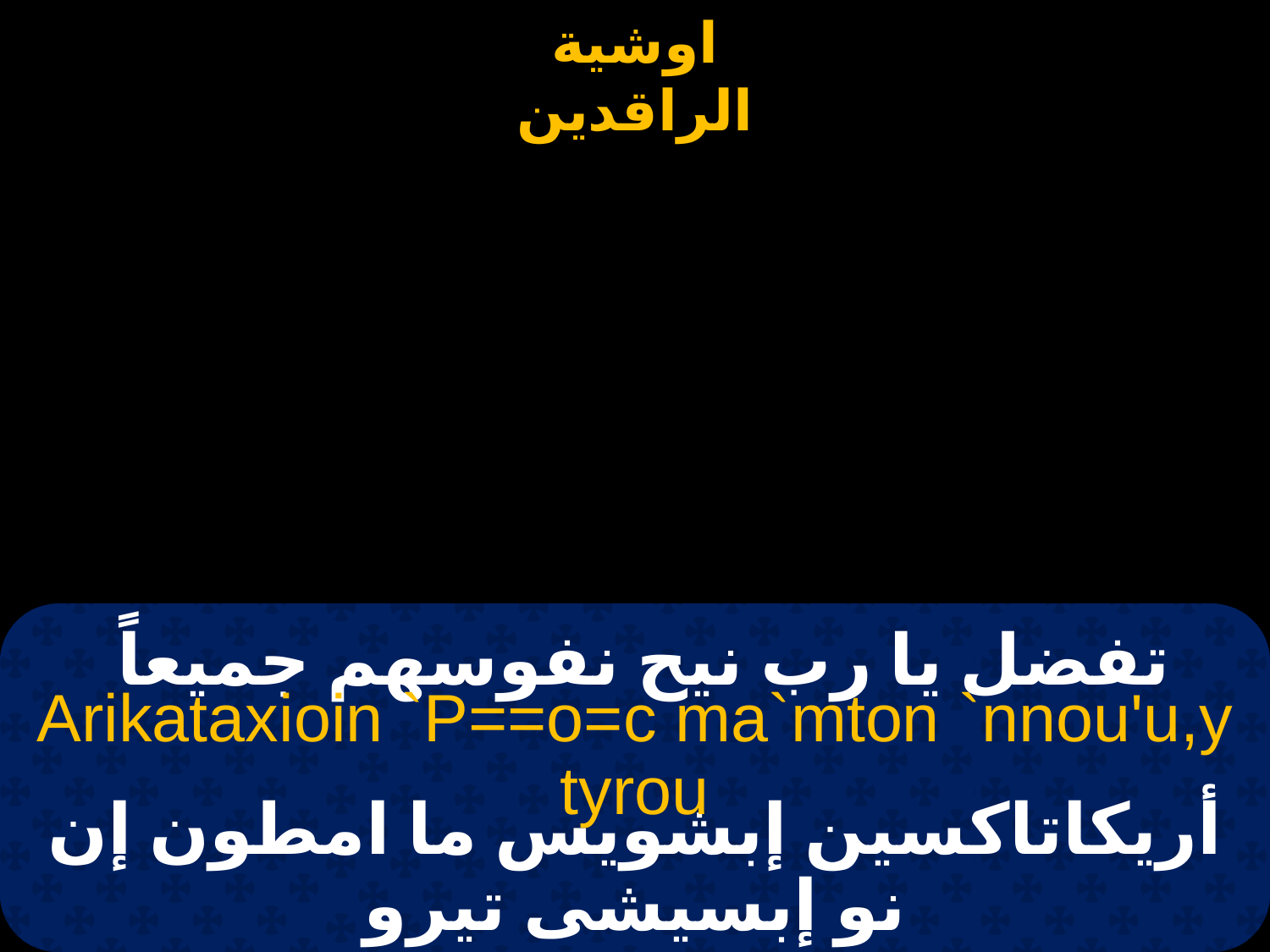

# تفضل يا رب نيح نفوسهم جميعاً
Arikataxioin `P==o=c ma`mton `nnou'u,y tyrou
أريكاتاكسين إبشويس ما امطون إن نو إبسيشى تيرو